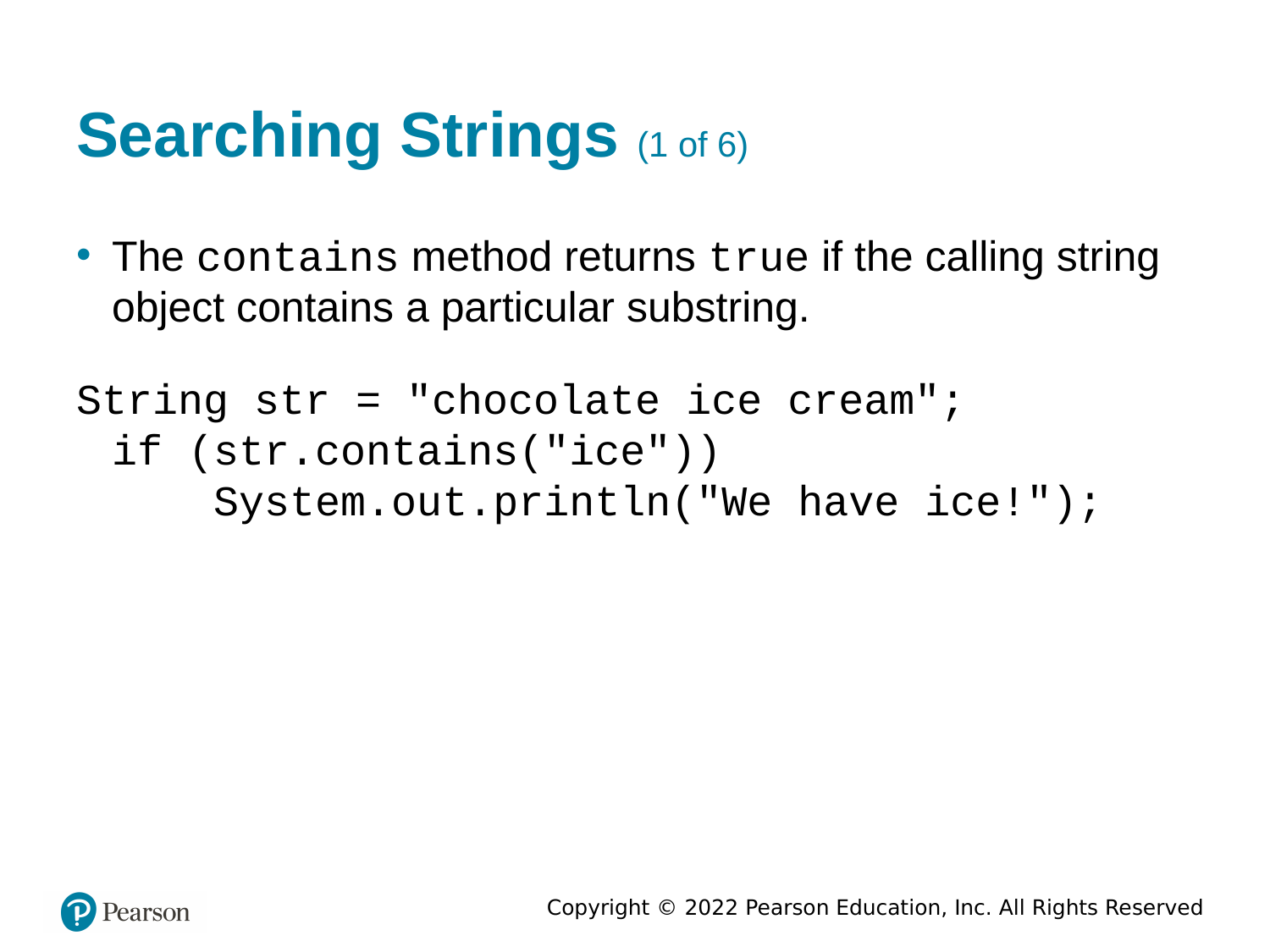

# Searching Strings (1 of 6)
The contains method returns true if the calling string object contains a particular substring.
String str = "chocolate ice cream";
if (str.contains("ice"))
    System.out.println("We have ice!");